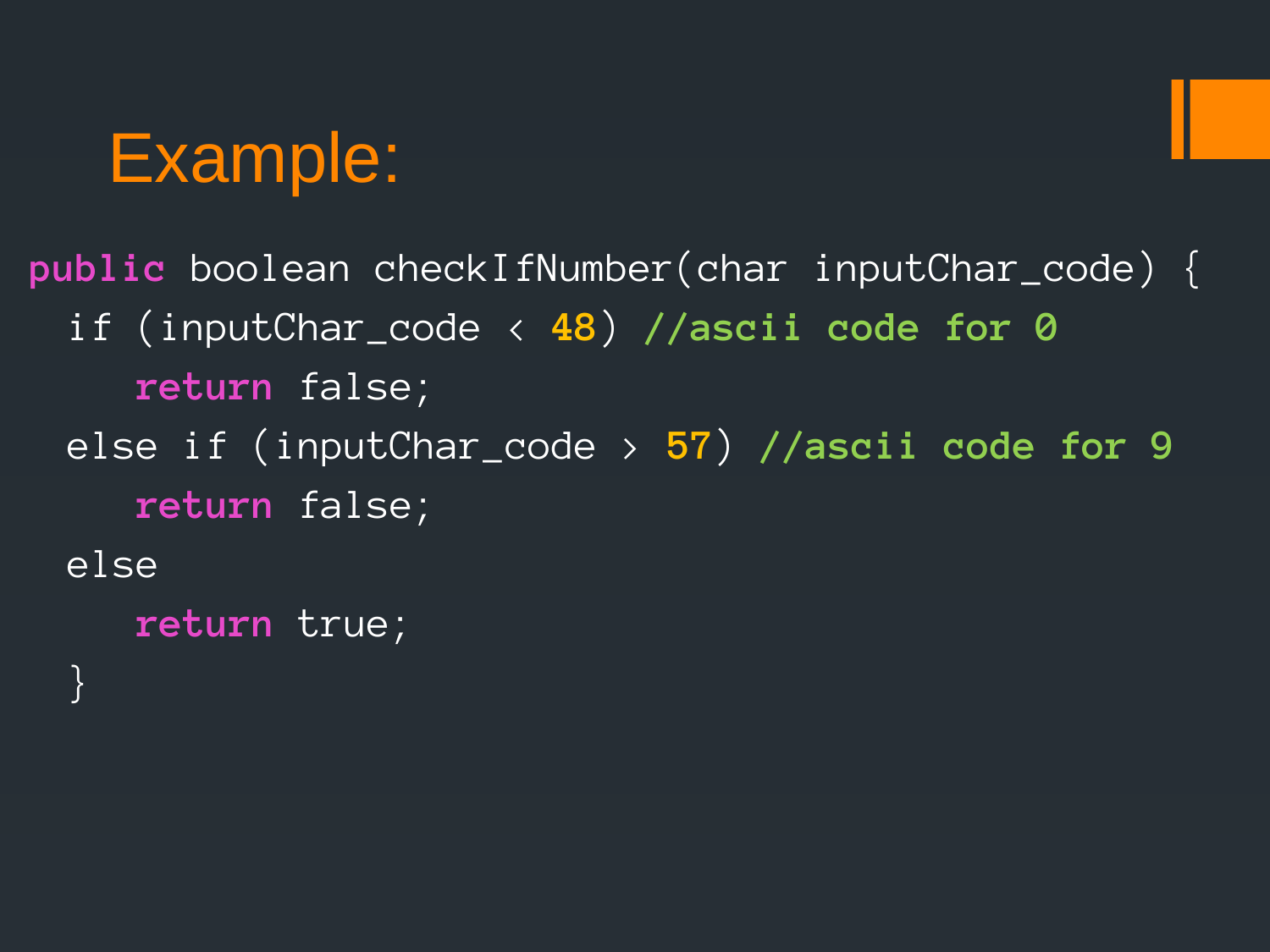

# Example:
public boolean checkIfNumber(char inputChar_code) {
if (inputChar_code < 48) //ascii code for 0
   return false;
else if (inputChar_code > 57) //ascii code for 9
   return false;
else
   return true;
}